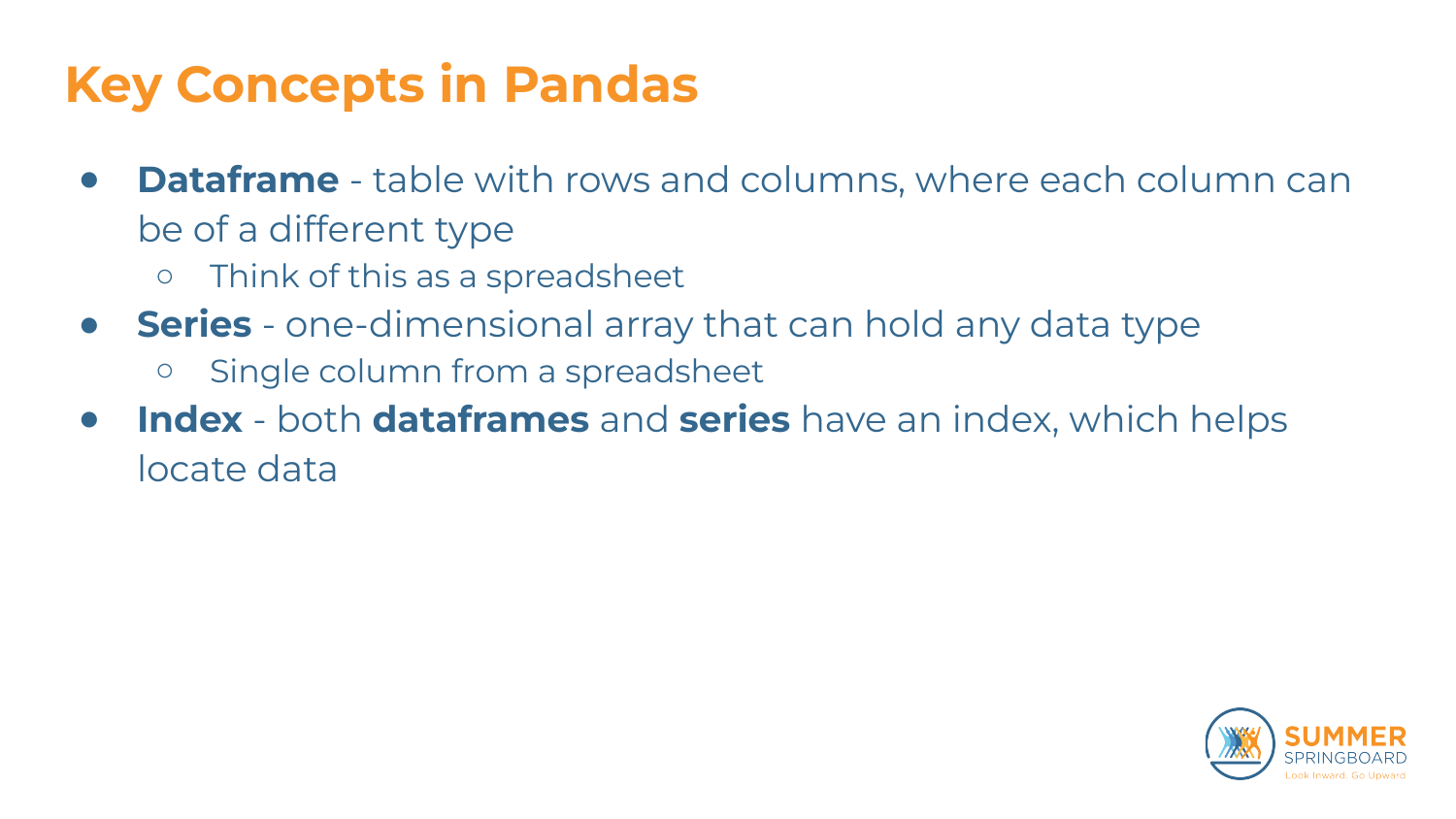

# Key Concepts in Pandas
Dataframe - table with rows and columns, where each column can be of a different type
Think of this as a spreadsheet
Series - one-dimensional array that can hold any data type
Single column from a spreadsheet
Index - both dataframes and series have an index, which helps locate data